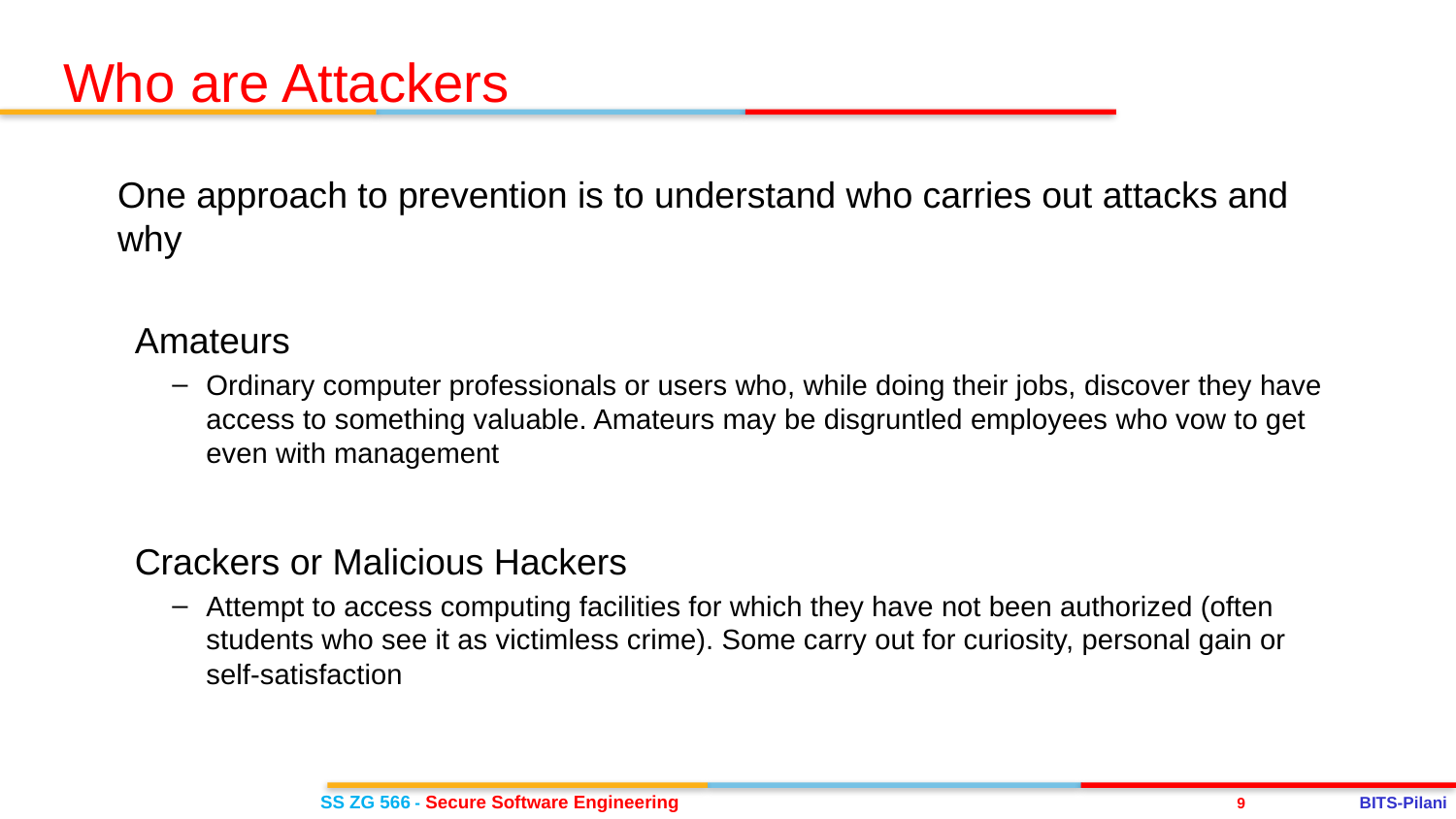

Who are Attackers
One approach to prevention is to understand who carries out attacks and why

Amateurs
Ordinary computer professionals or users who, while doing their jobs, discover they have access to something valuable. Amateurs may be disgruntled employees who vow to get even with management

Crackers or Malicious Hackers
Attempt to access computing facilities for which they have not been authorized (often students who see it as victimless crime). Some carry out for curiosity, personal gain or self-satisfaction